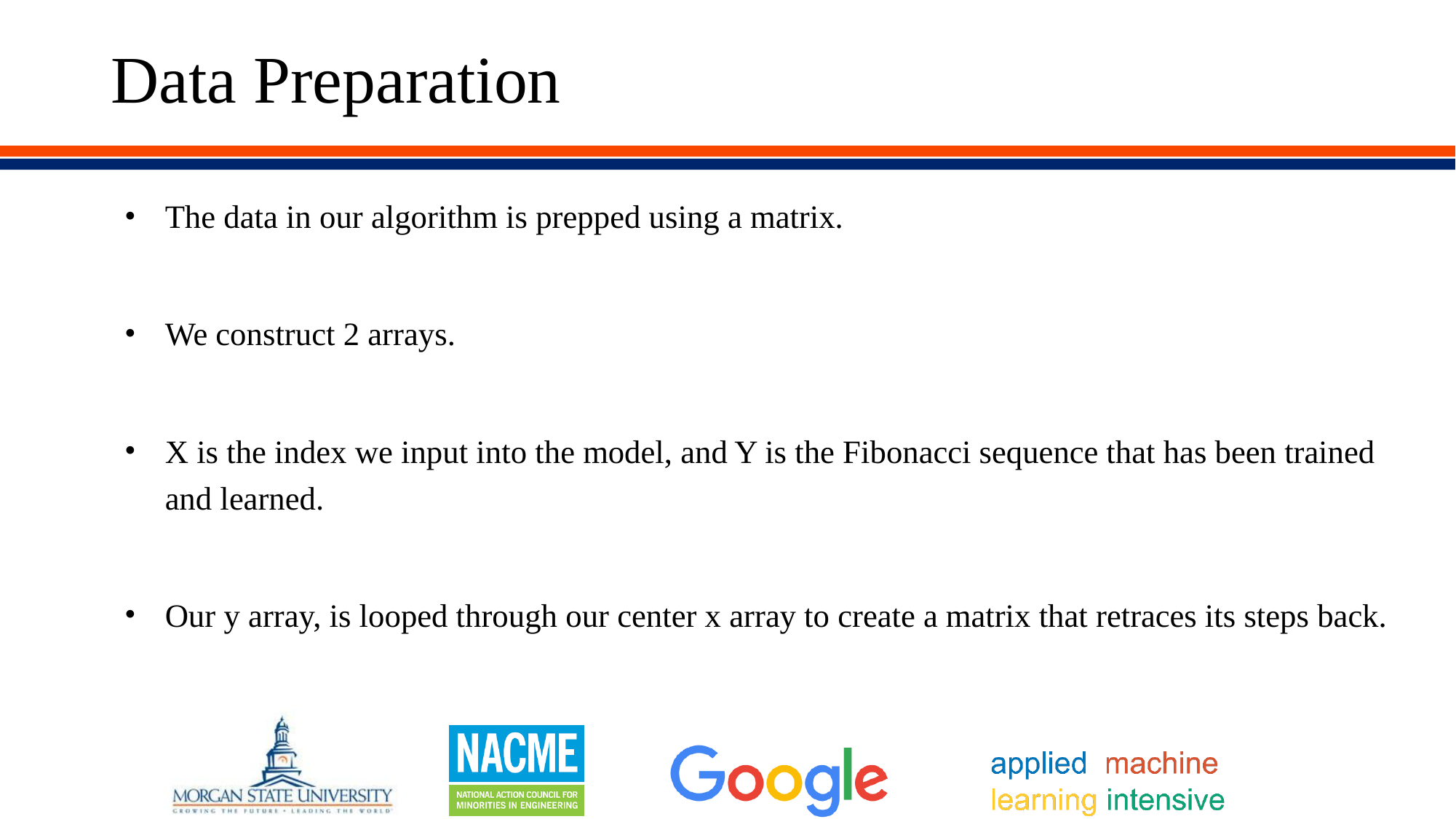

# Data Preparation
The data in our algorithm is prepped using a matrix.

We construct 2 arrays.

X is the index we input into the model, and Y is the Fibonacci sequence that has been trained and learned.

Our y array, is looped through our center x array to create a matrix that retraces its steps back.